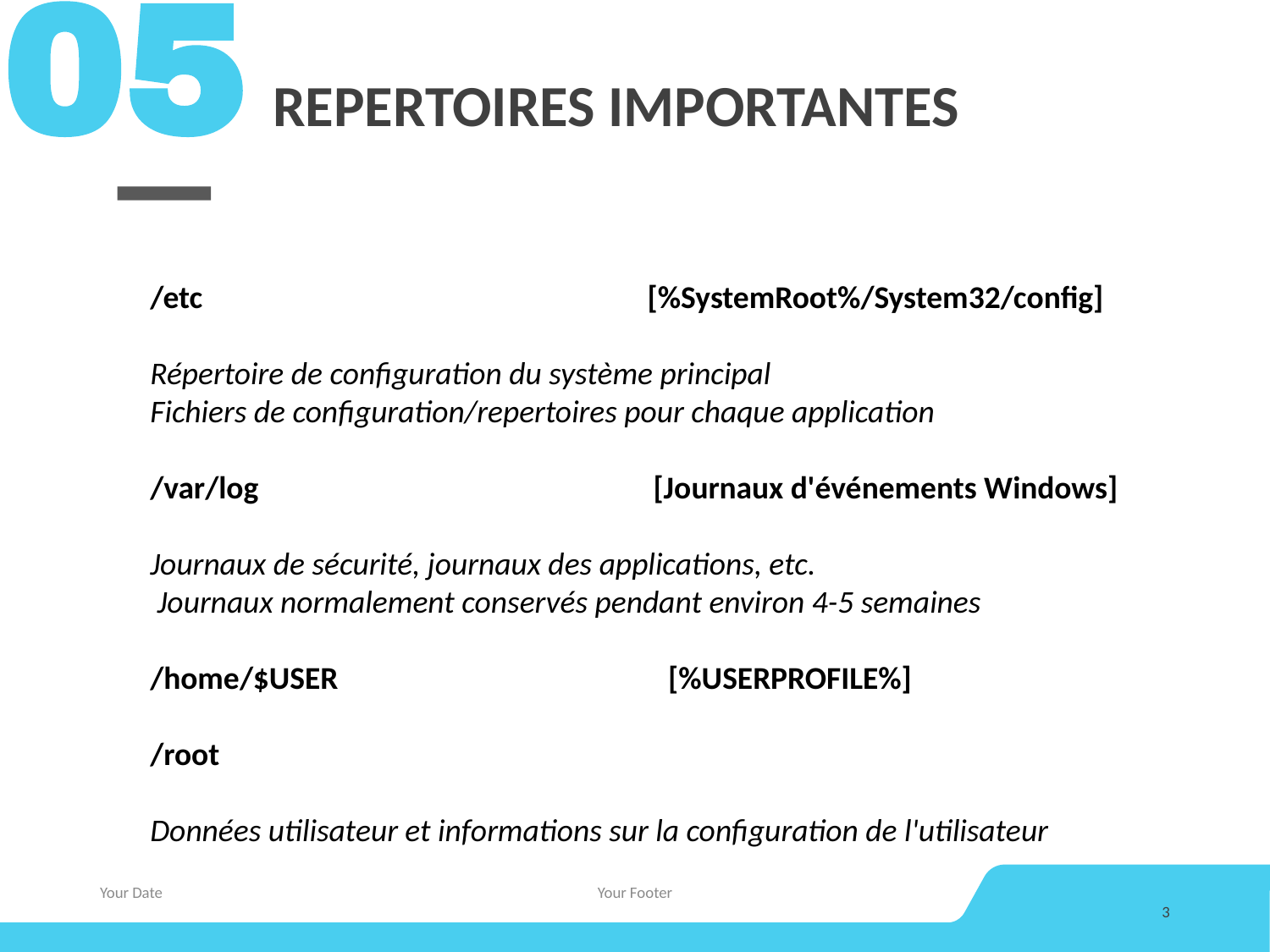

05
# REPERTOIRES IMPORTANTES
/etc                                                              [%SystemRoot%/System32/config]

Répertoire de configuration du système principal
Fichiers de configuration/repertoires pour chaque application

/var/log                                                       [Journaux d'événements Windows]

Journaux de sécurité, journaux des applications, etc.
 Journaux normalement conservés pendant environ 4-5 semaines

/home/$USER                                              [%USERPROFILE%]

/root

Données utilisateur et informations sur la configuration de l'utilisateur

Your Date
Your Footer
3